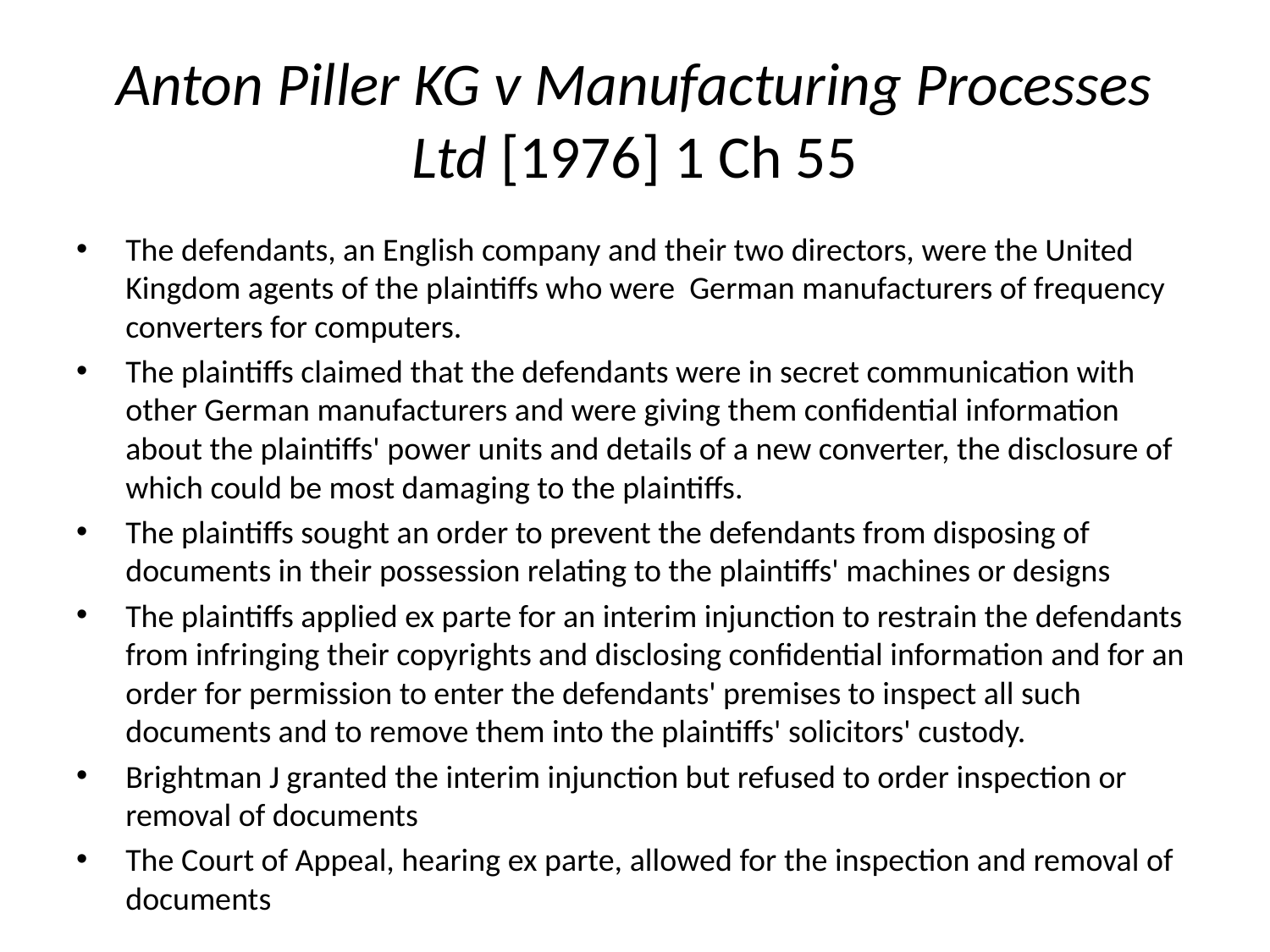

# Anton Piller KG v Manufacturing Processes Ltd [1976] 1 Ch 55
The defendants, an English company and their two directors, were the United Kingdom agents of the plaintiffs who were  German manufacturers of frequency converters for computers.
The plaintiffs claimed that the defendants were in secret communication with other German manufacturers and were giving them confidential information about the plaintiffs' power units and details of a new converter, the disclosure of which could be most damaging to the plaintiffs.
The plaintiffs sought an order to prevent the defendants from disposing of documents in their possession relating to the plaintiffs' machines or designs
The plaintiffs applied ex parte for an interim injunction to restrain the defendants from infringing their copyrights and disclosing confidential information and for an order for permission to enter the defendants' premises to inspect all such documents and to remove them into the plaintiffs' solicitors' custody.
Brightman J granted the interim injunction but refused to order inspection or removal of documents
The Court of Appeal, hearing ex parte, allowed for the inspection and removal of documents